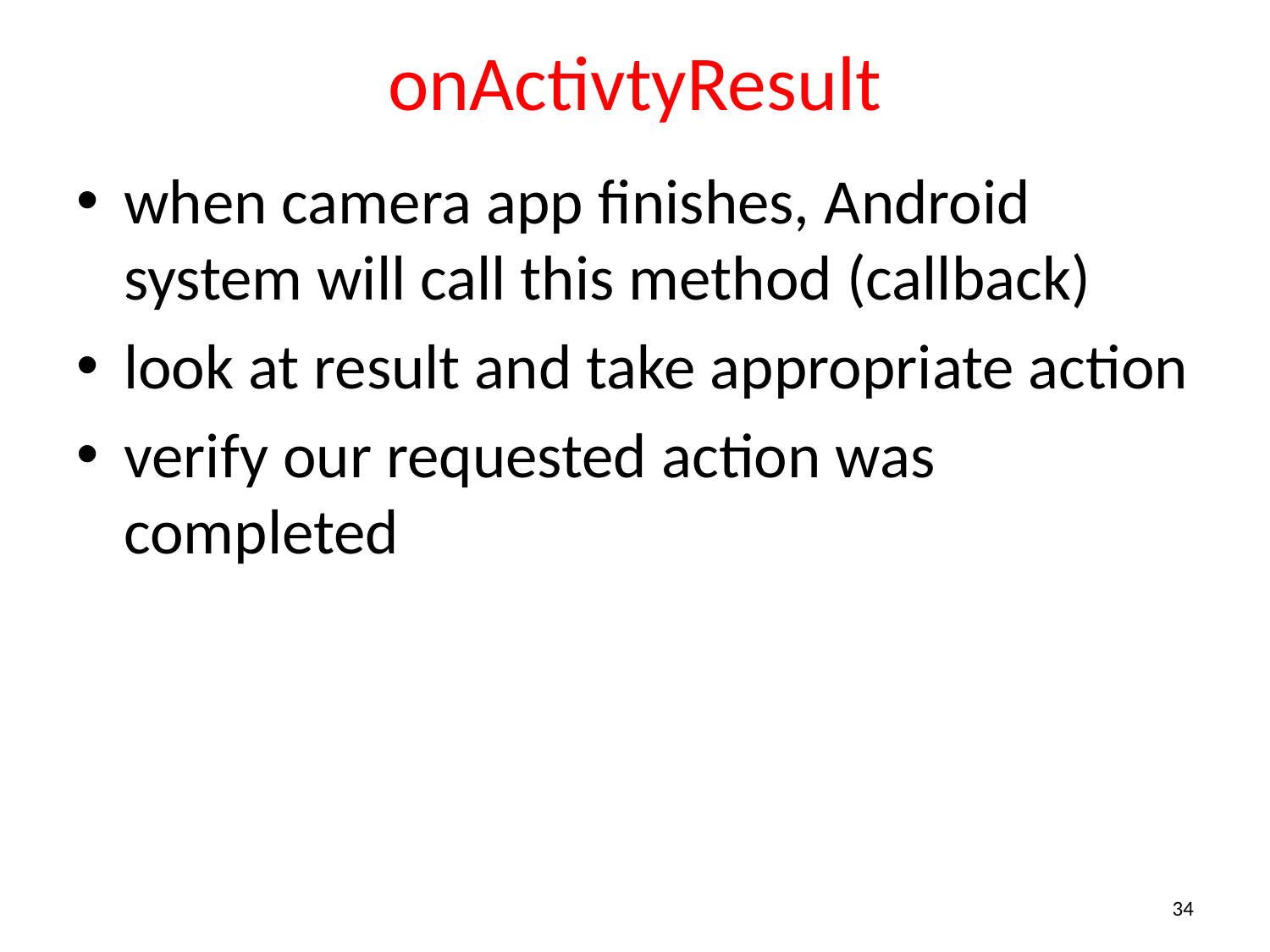

# onActivtyResult
when camera app finishes, Android system will call this method (callback)
look at result and take appropriate action
verify our requested action was completed
34